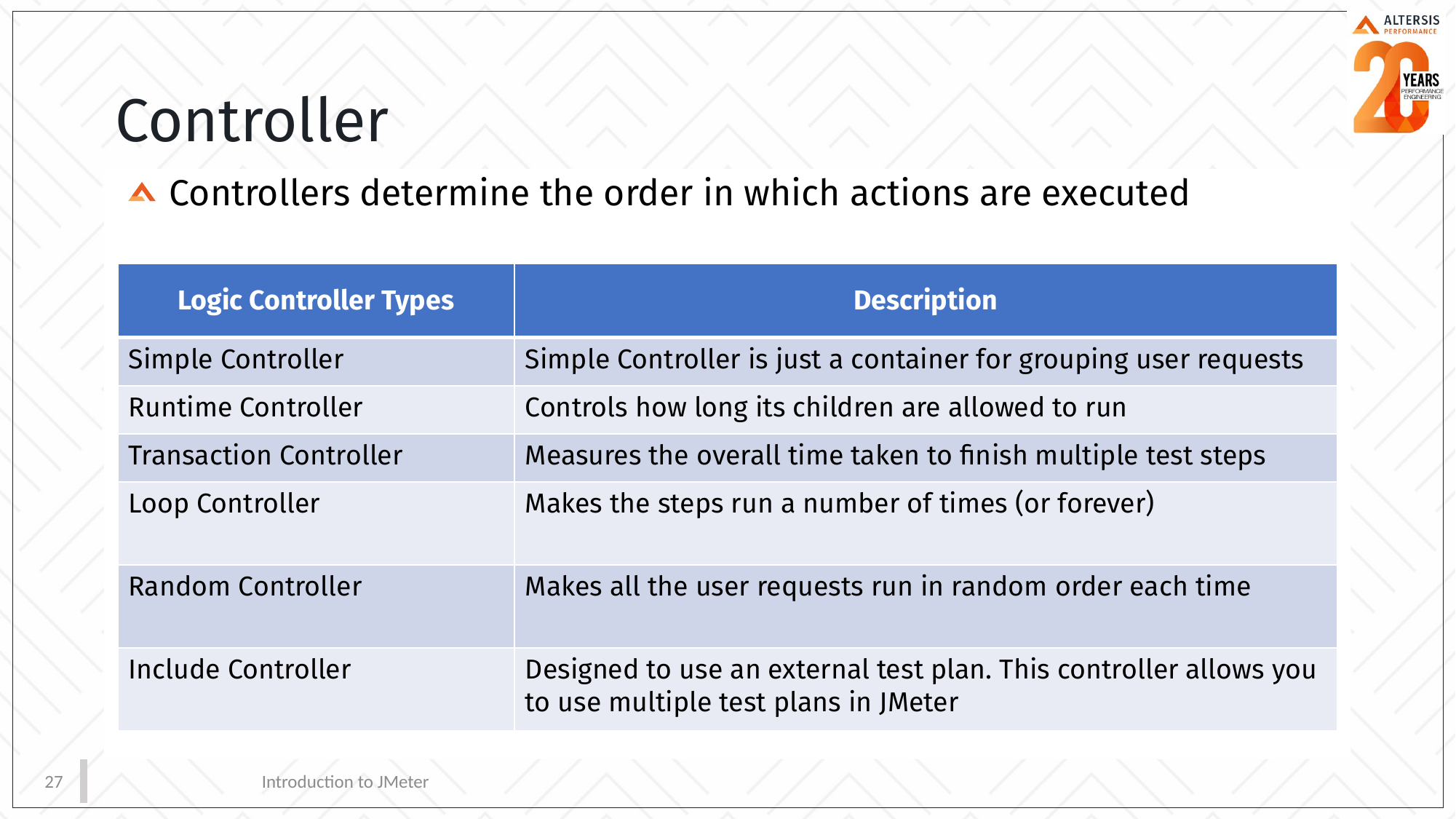

# Controller
 Controllers determine the order in which actions are executed
| Logic Controller Types | Description |
| --- | --- |
| Simple Controller | Simple Controller is just a container for grouping user requests |
| Runtime Controller | Controls how long its children are allowed to run |
| Transaction Controller | Measures the overall time taken to finish multiple test steps |
| Loop Controller | Makes the steps run a number of times (or forever) |
| Random Controller | Makes all the user requests run in random order each time |
| Include Controller | Designed to use an external test plan. This controller allows you to use multiple test plans in JMeter |
27
Introduction to JMeter